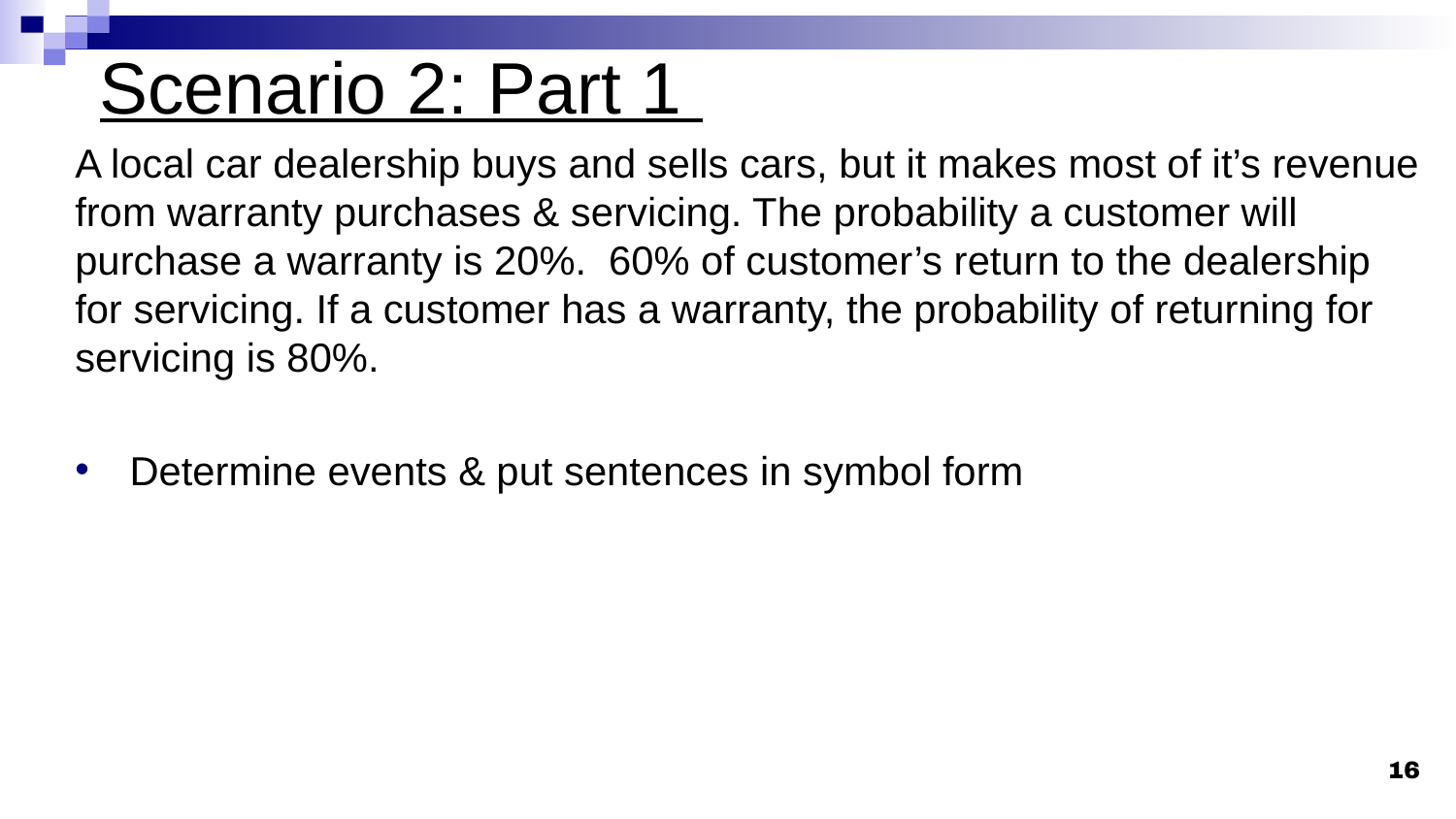

# Scenario 2: Part 1
A local car dealership buys and sells cars, but it makes most of it’s revenue from warranty purchases & servicing. The probability a customer will purchase a warranty is 20%.  60% of customer’s return to the dealership for servicing. If a customer has a warranty, the probability of returning for servicing is 80%.

Determine events & put sentences in symbol form
16